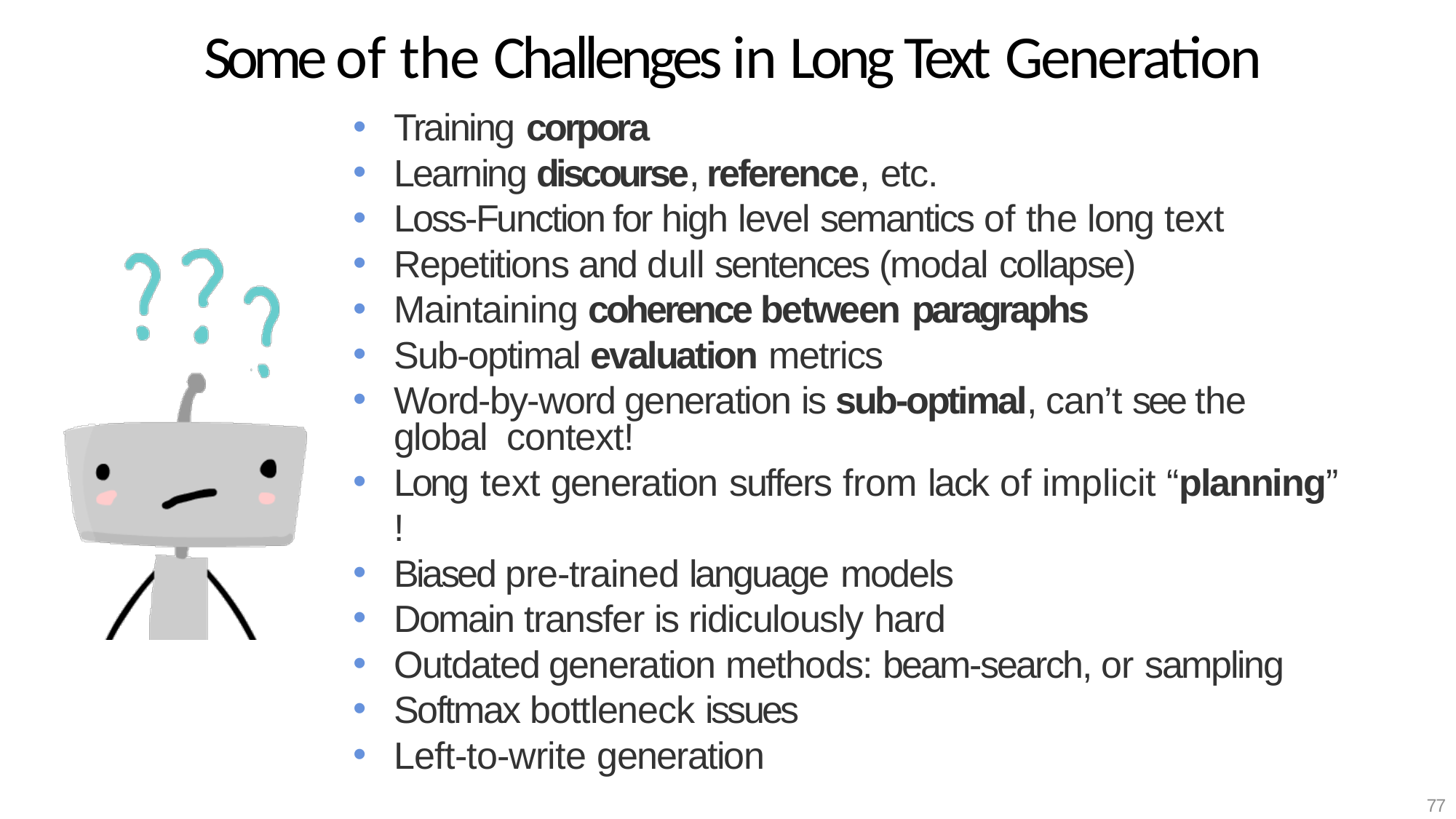

# Some of the Challenges in Long Text Generation
Training corpora
Learning discourse, reference, etc.
Loss-Function for high level semantics of the long text
Repetitions and dull sentences (modal collapse)
Maintaining coherence between paragraphs
Sub-optimal evaluation metrics
Word-by-word generation is sub-optimal, can’t see the global  context!
Long text generation suffers from lack of implicit “planning” !
Biased pre-trained language models
Domain transfer is ridiculously hard
Outdated generation methods: beam-search, or sampling
Softmax bottleneck issues
Left-to-write generation

77